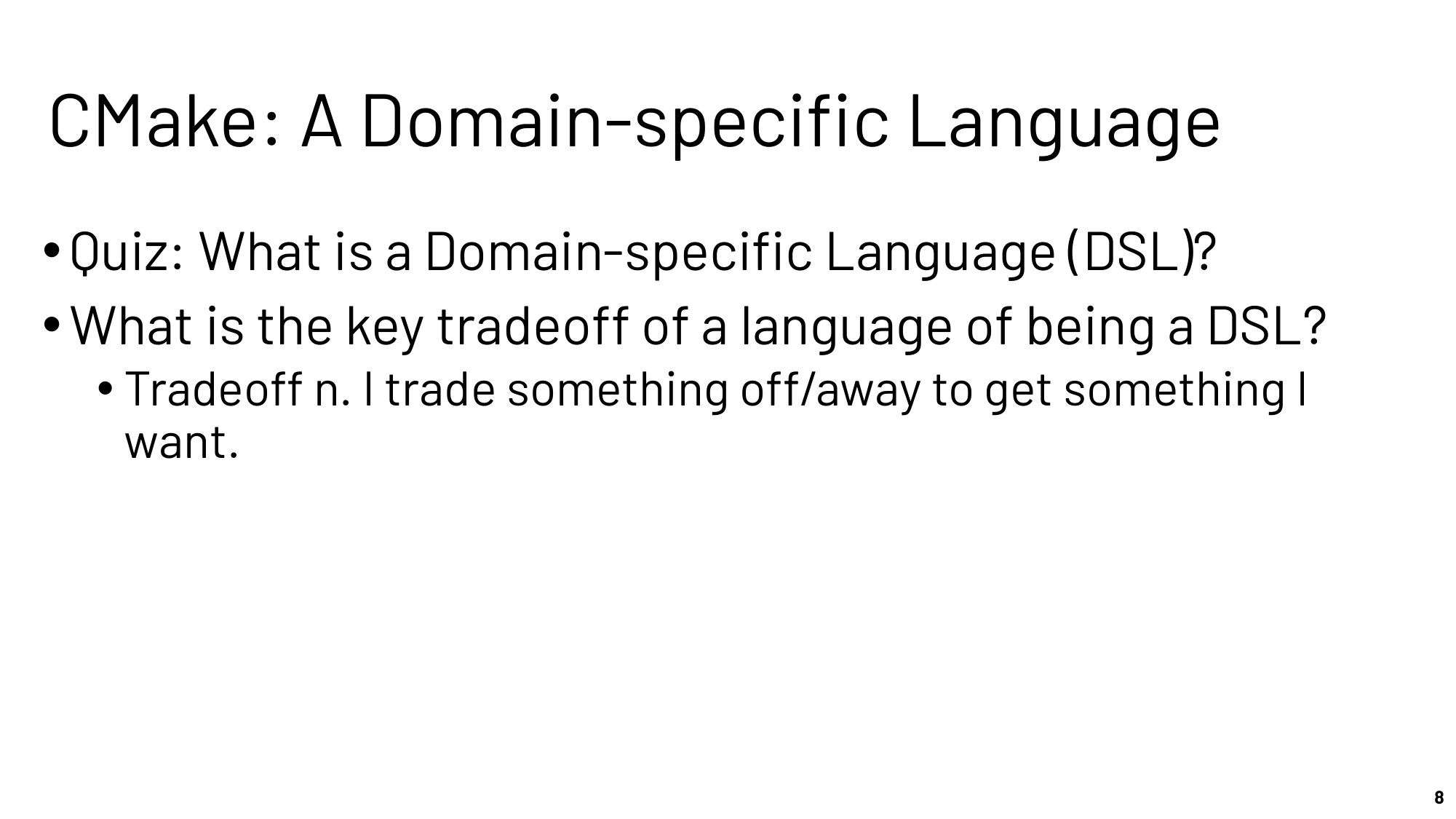

# CMake: A Domain-specific Language
Quiz: What is a Domain-specific Language (DSL)?
What is the key tradeoff of a language of being a DSL?
Tradeoff n. I trade something off/away to get something I want.
8